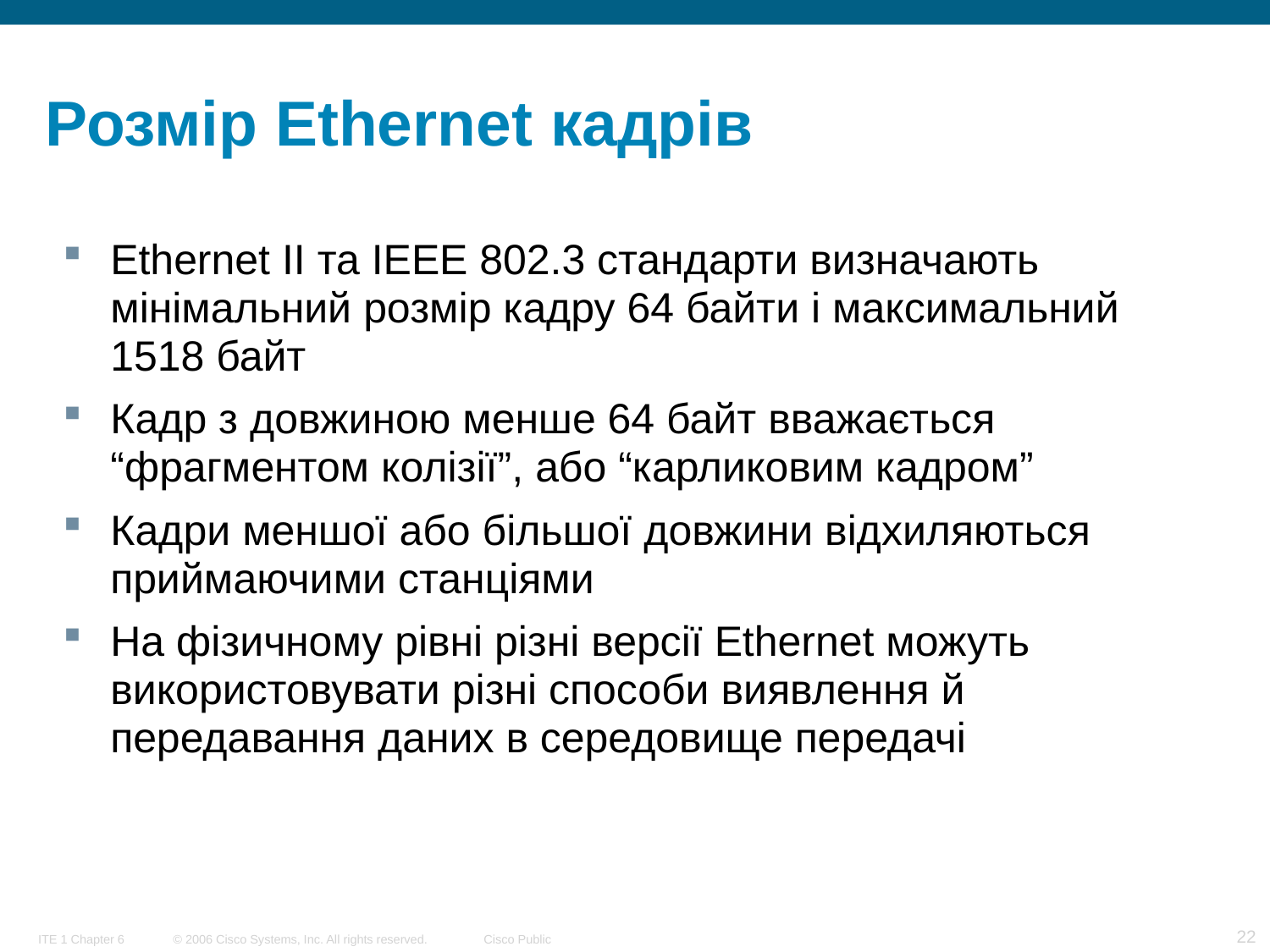

# Розмір Ethernet кадрів
Ethernet II та IEEE 802.3 стандарти визначають мінімальний розмір кадру 64 байти і максимальний 1518 байт
Кадр з довжиною менше 64 байт вважається “фрагментом колізії”, або “карликовим кадром”
Кадри меншої або більшої довжини відхиляються приймаючими станціями
На фізичному рівні різні версії Ethernet можуть використовувати різні способи виявлення й передавання даних в середовище передачі